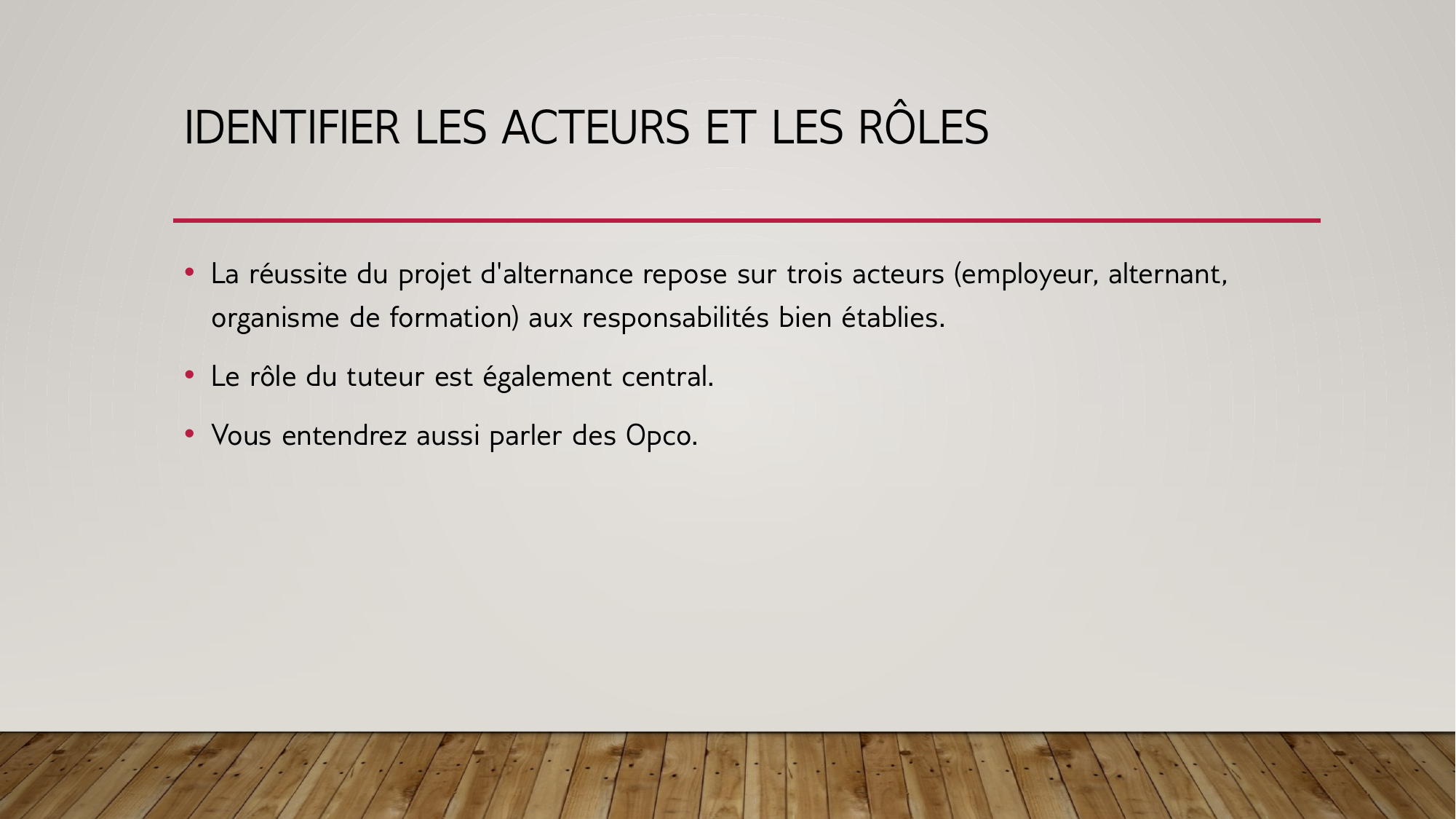

# Identifier les acteurs et les rôles
La réussite du projet d'alternance repose sur trois acteurs (employeur, alternant, organisme de formation) aux responsabilités bien établies.
Le rôle du tuteur est également central.
Vous entendrez aussi parler des Opco.